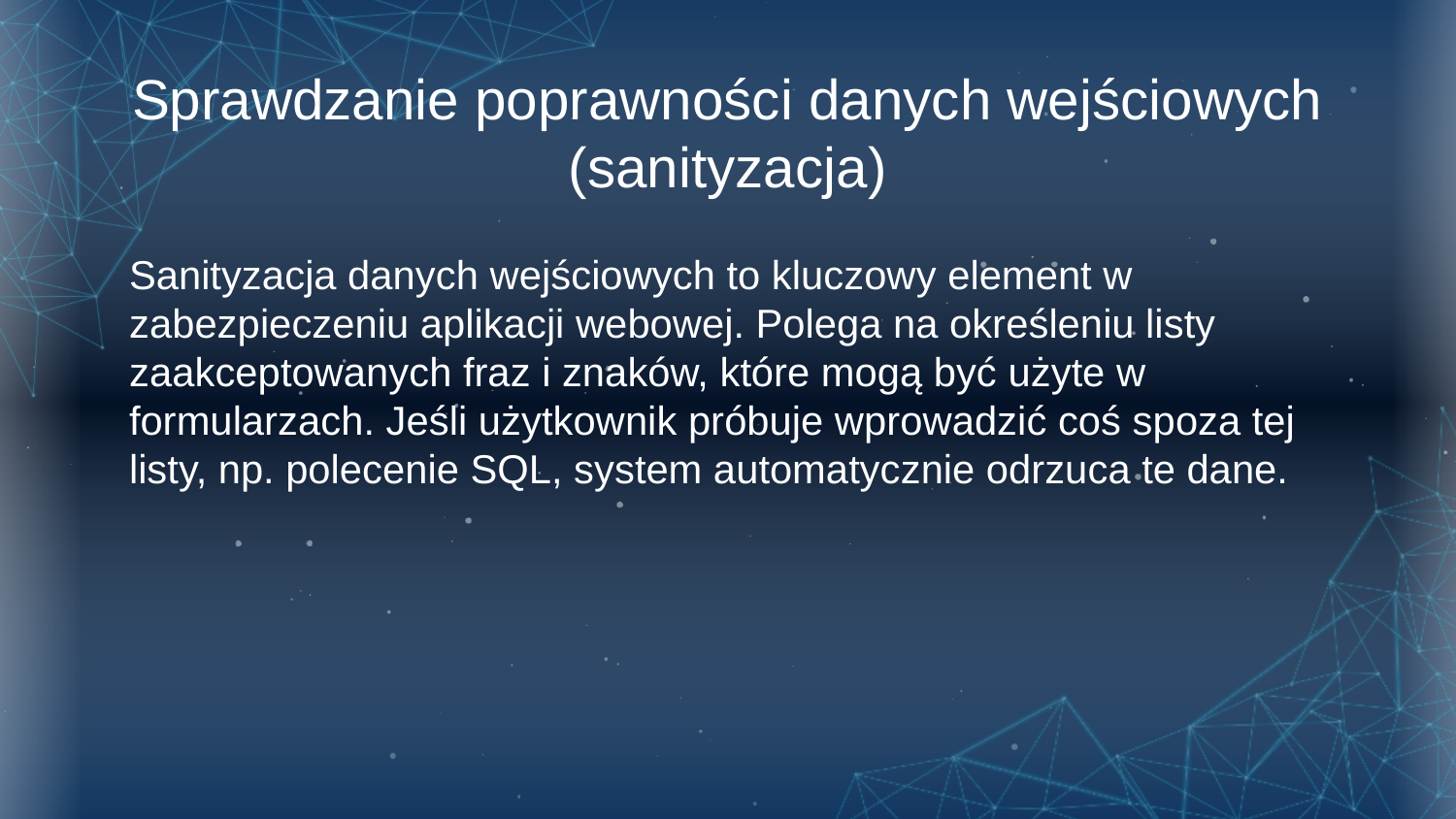

# Sprawdzanie poprawności danych wejściowych (sanityzacja)
Sanityzacja danych wejściowych to kluczowy element w zabezpieczeniu aplikacji webowej. Polega na określeniu listy zaakceptowanych fraz i znaków, które mogą być użyte w formularzach. Jeśli użytkownik próbuje wprowadzić coś spoza tej listy, np. polecenie SQL, system automatycznie odrzuca te dane.